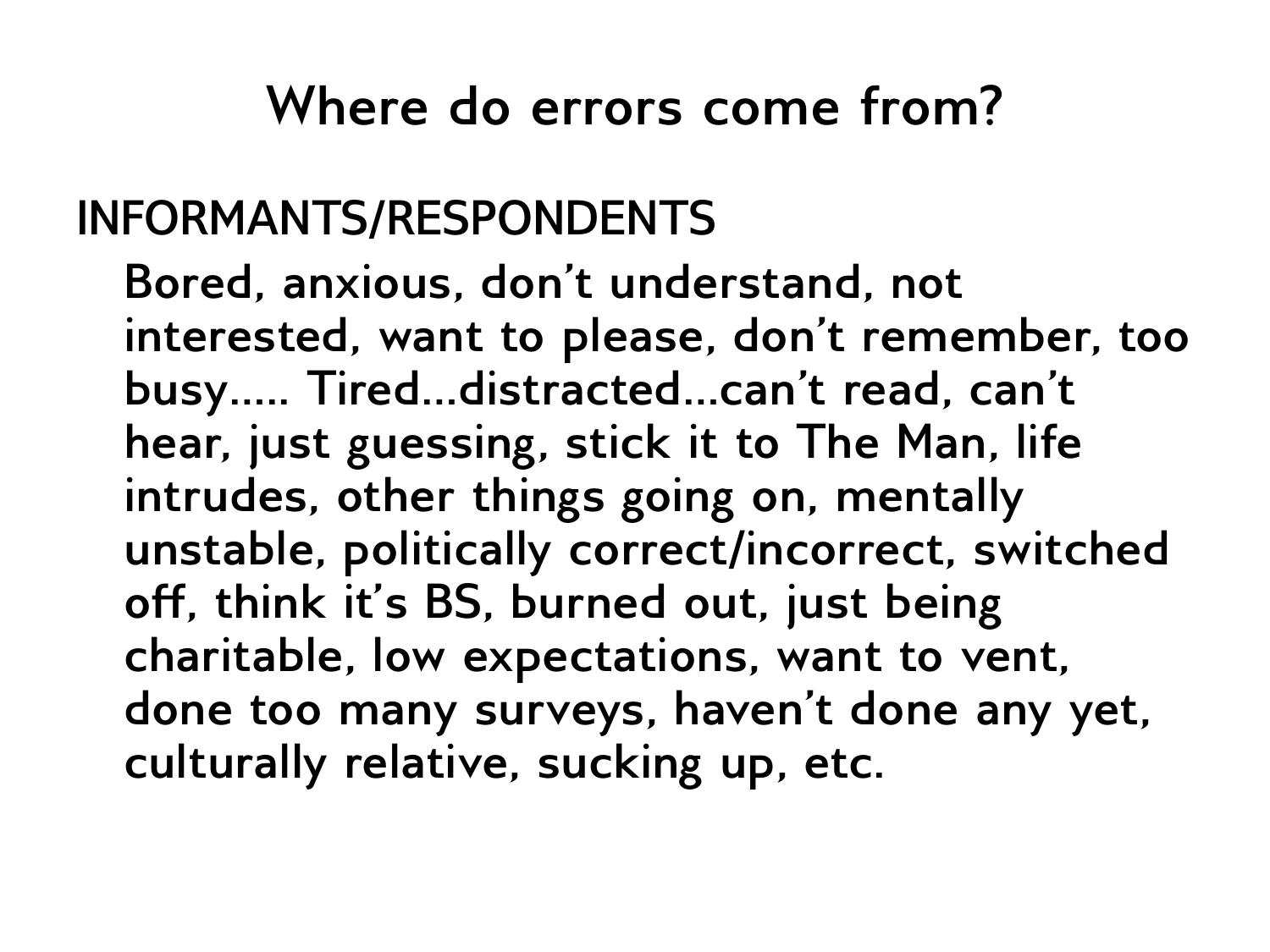

# Where do errors come from?
INFORMANTS/RESPONDENTS
	Bored, anxious, don’t understand, not interested, want to please, don’t remember, too busy….. Tired…distracted…can’t read, can’t hear, just guessing, stick it to The Man, life intrudes, other things going on, mentally unstable, politically correct/incorrect, switched off, think it’s BS, burned out, just being charitable, low expectations, want to vent, done too many surveys, haven’t done any yet, culturally relative, sucking up, etc.